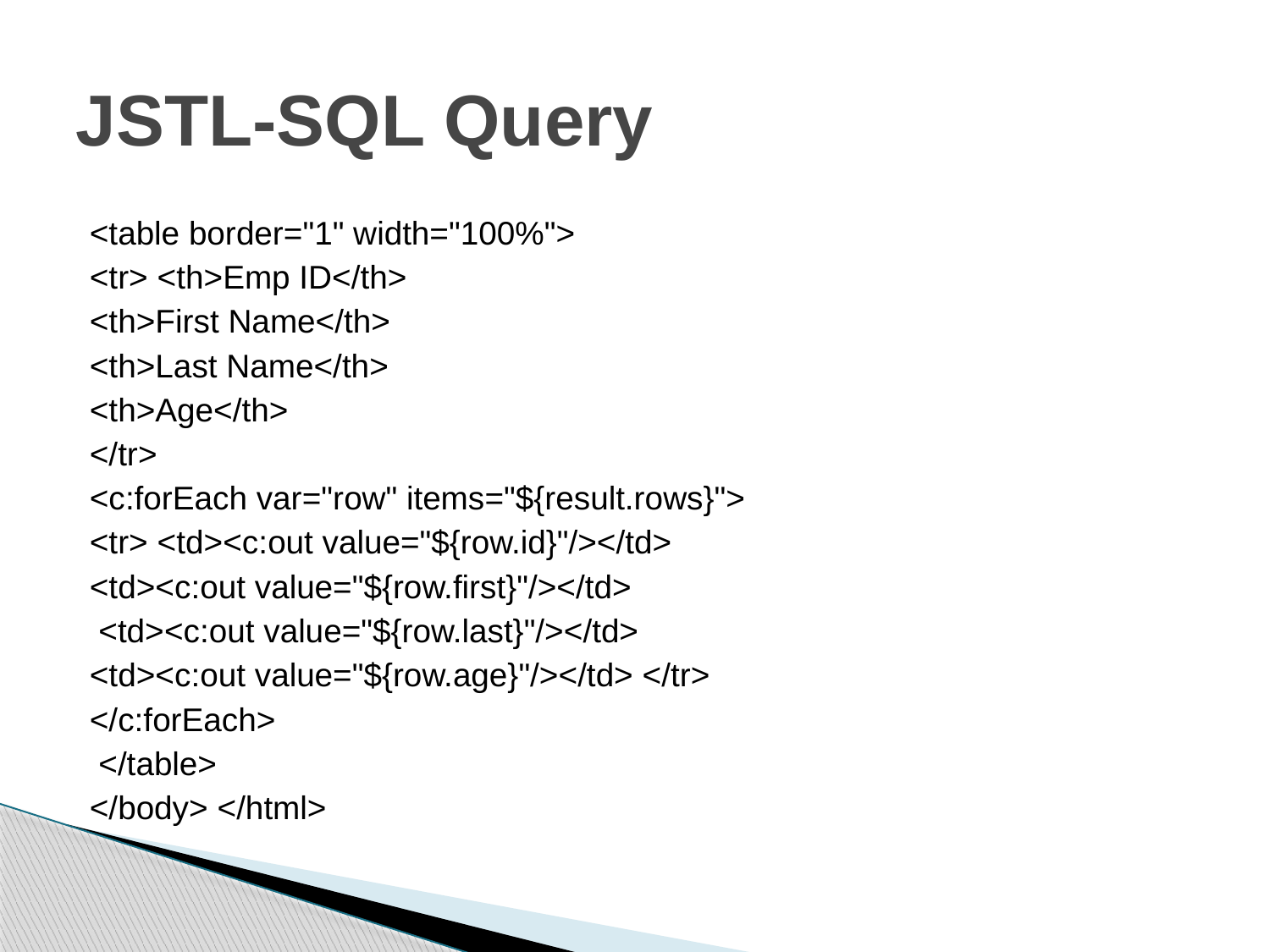

# JSTL-SQL Query
<table border="1" width="100%">
<tr> <th>Emp ID</th>
<th>First Name</th>
<th>Last Name</th>
<th>Age</th>
</tr>
<c:forEach var="row" items="${result.rows}">
<tr> <td><c:out value="${row.id}"/></td>
<td><c:out value="${row.first}"/></td>
 <td><c:out value="${row.last}"/></td>
<td><c:out value="${row.age}"/></td> </tr>
</c:forEach>
 </table>
</body> </html>